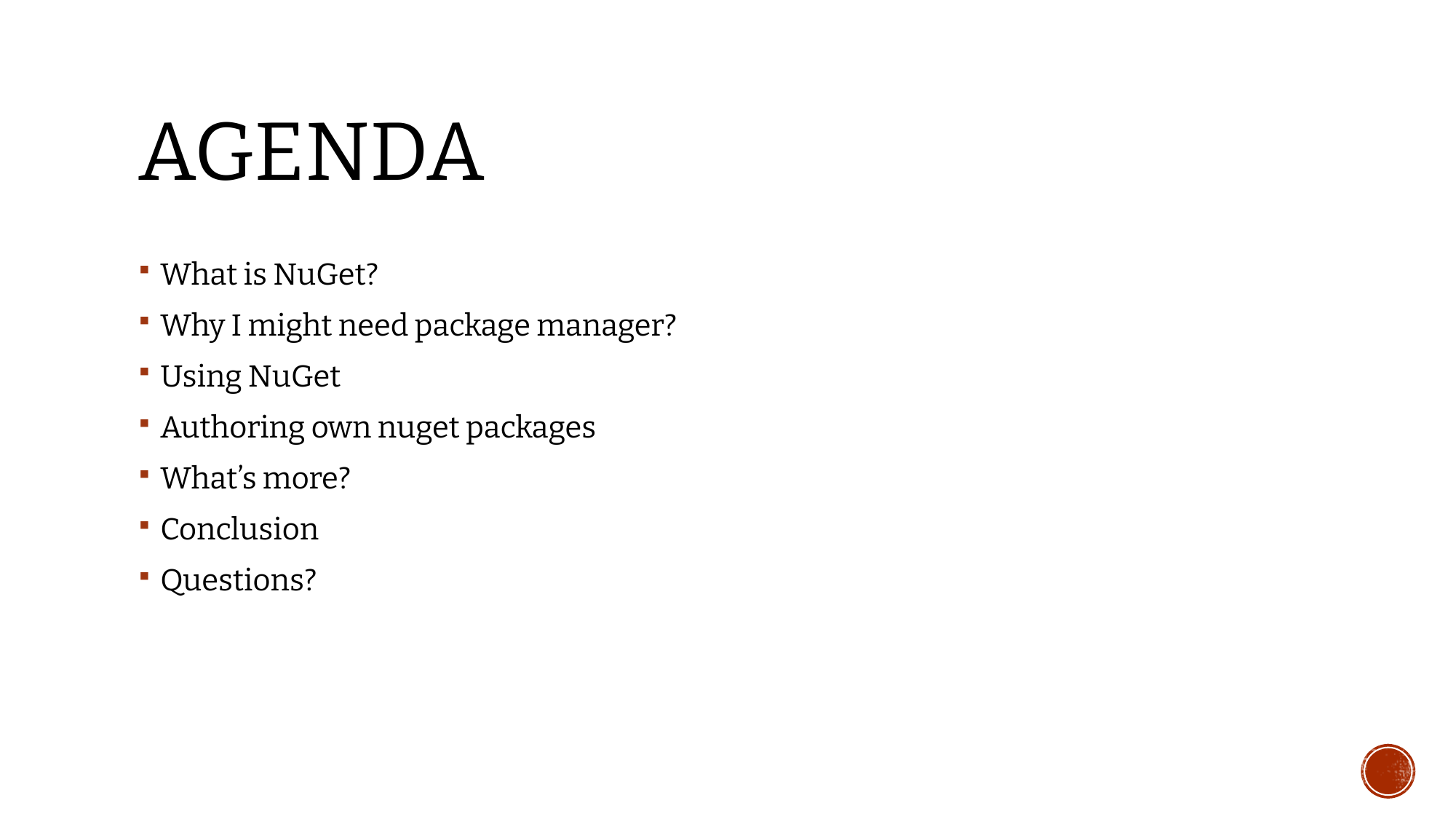

# Agenda
What is NuGet?
Why I might need package manager?
Using NuGet
Authoring own nuget packages
What’s more?
Conclusion
Questions?